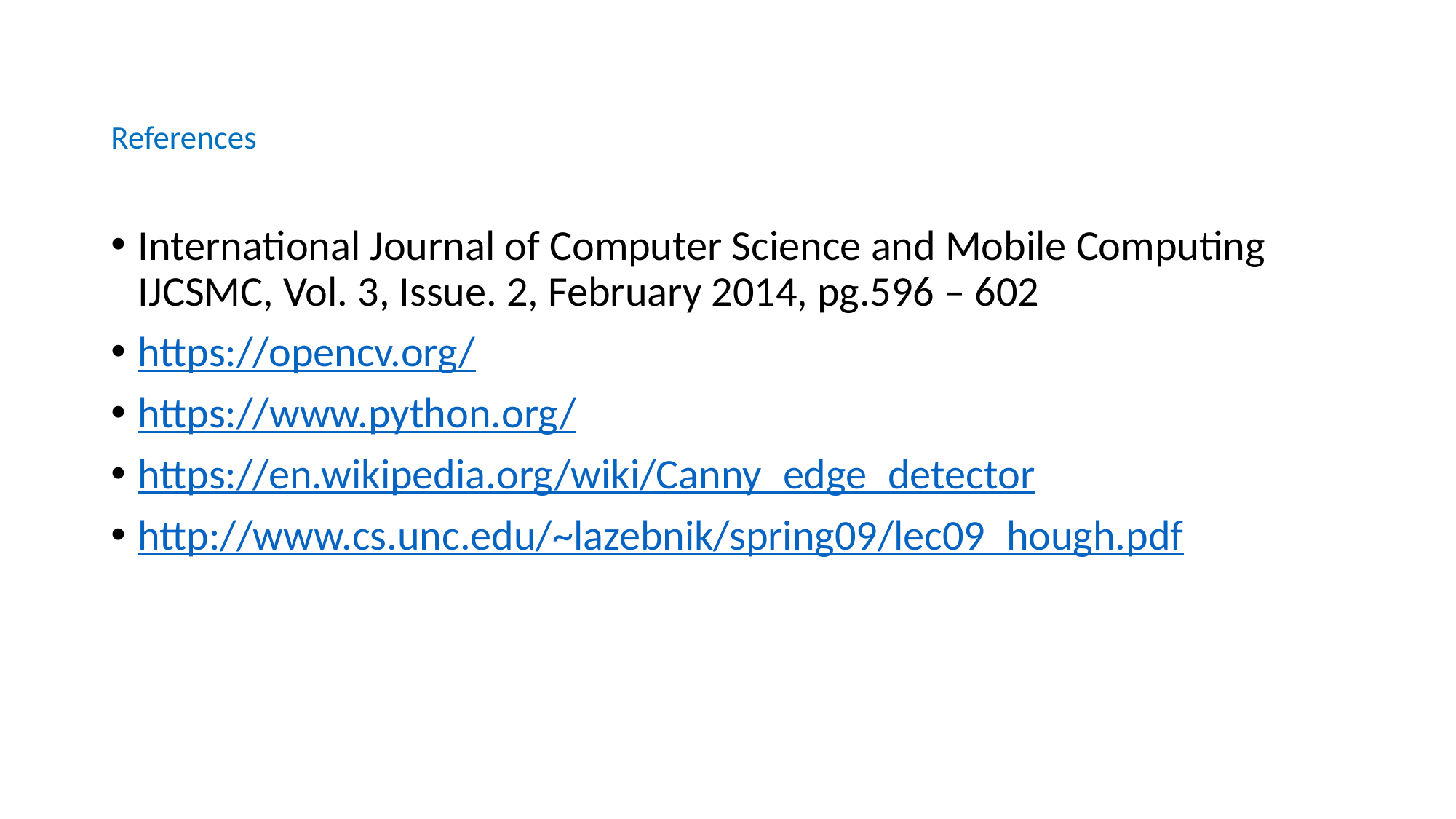

# References
International Journal of Computer Science and Mobile Computing IJCSMC, Vol. 3, Issue. 2, February 2014, pg.596 – 602
https://opencv.org/
https://www.python.org/
https://en.wikipedia.org/wiki/Canny_edge_detector
http://www.cs.unc.edu/~lazebnik/spring09/lec09_hough.pdf